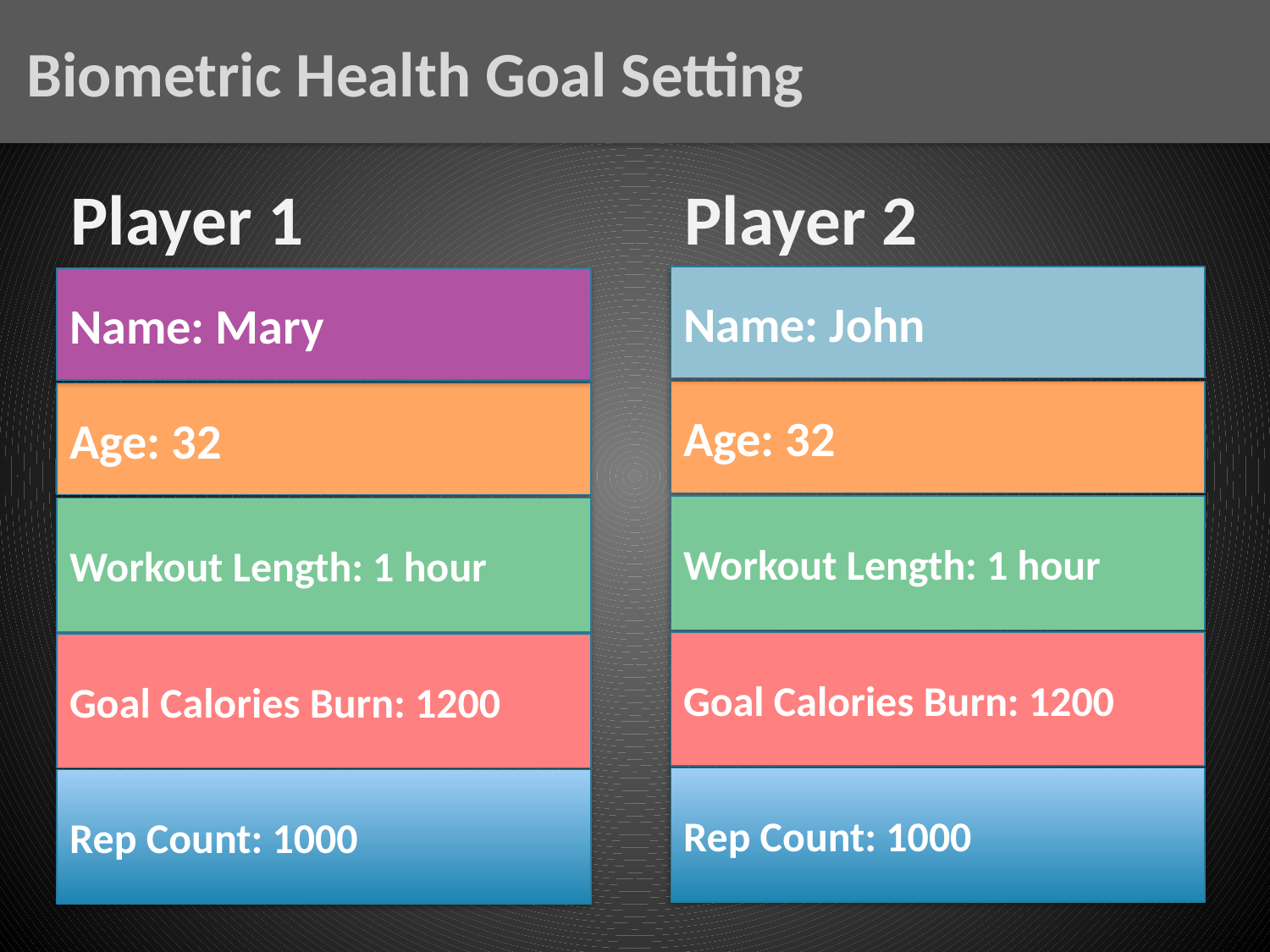

Biometric Health Goal Setting
Player 1
Player 2
Name: John
Name: Mary
Age: 32
Age: 32
Workout Length: 1 hour
Workout Length: 1 hour
Goal Calories Burn: 1200
Goal Calories Burn: 1200
Rep Count: 1000
Rep Count: 1000